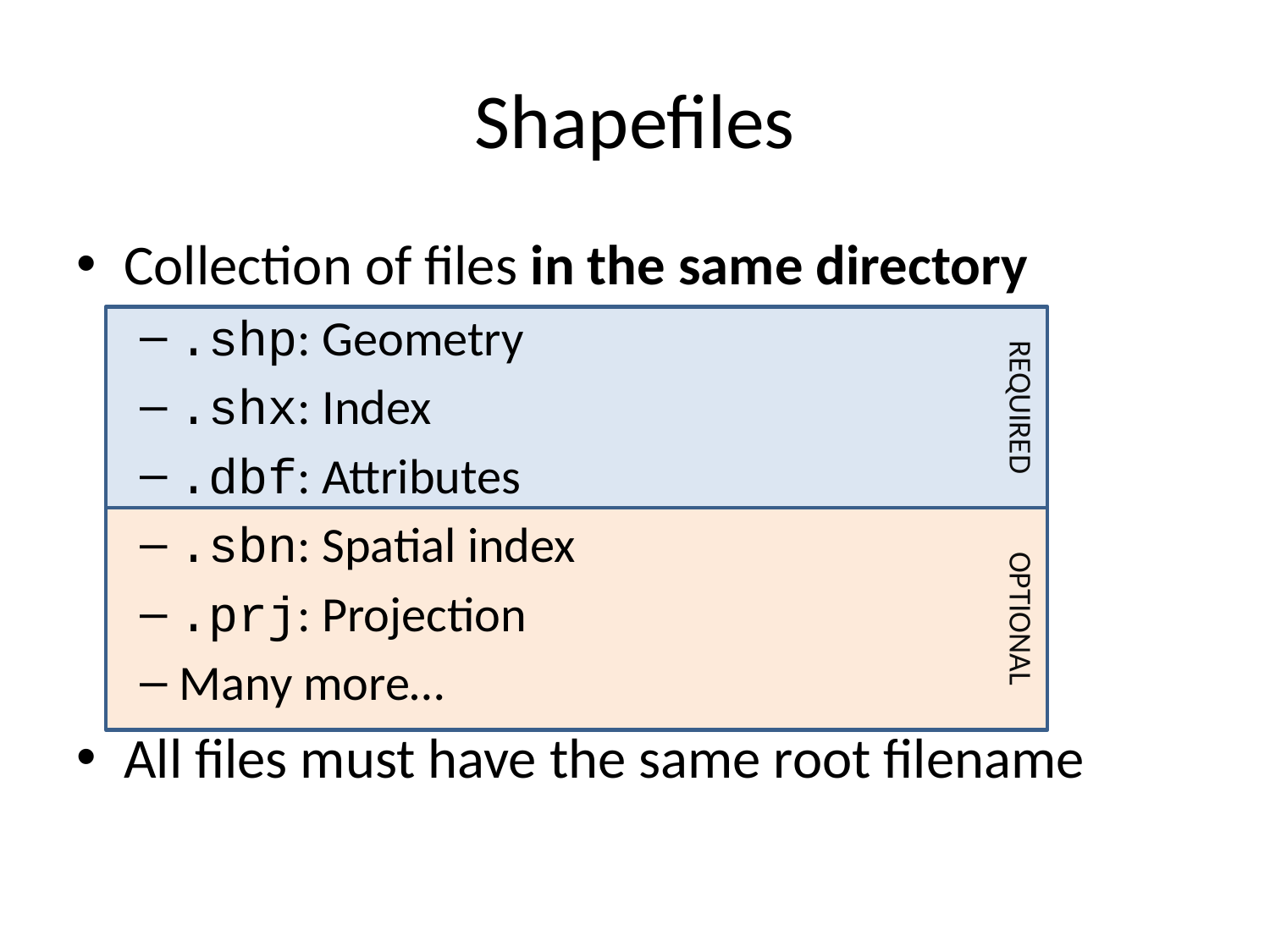

# Shapefiles
Collection of files in the same directory
.shp: Geometry
.shx: Index
.dbf: Attributes
.sbn: Spatial index
.prj: Projection
Many more…
All files must have the same root filename
REQUIRED
OPTIONAL